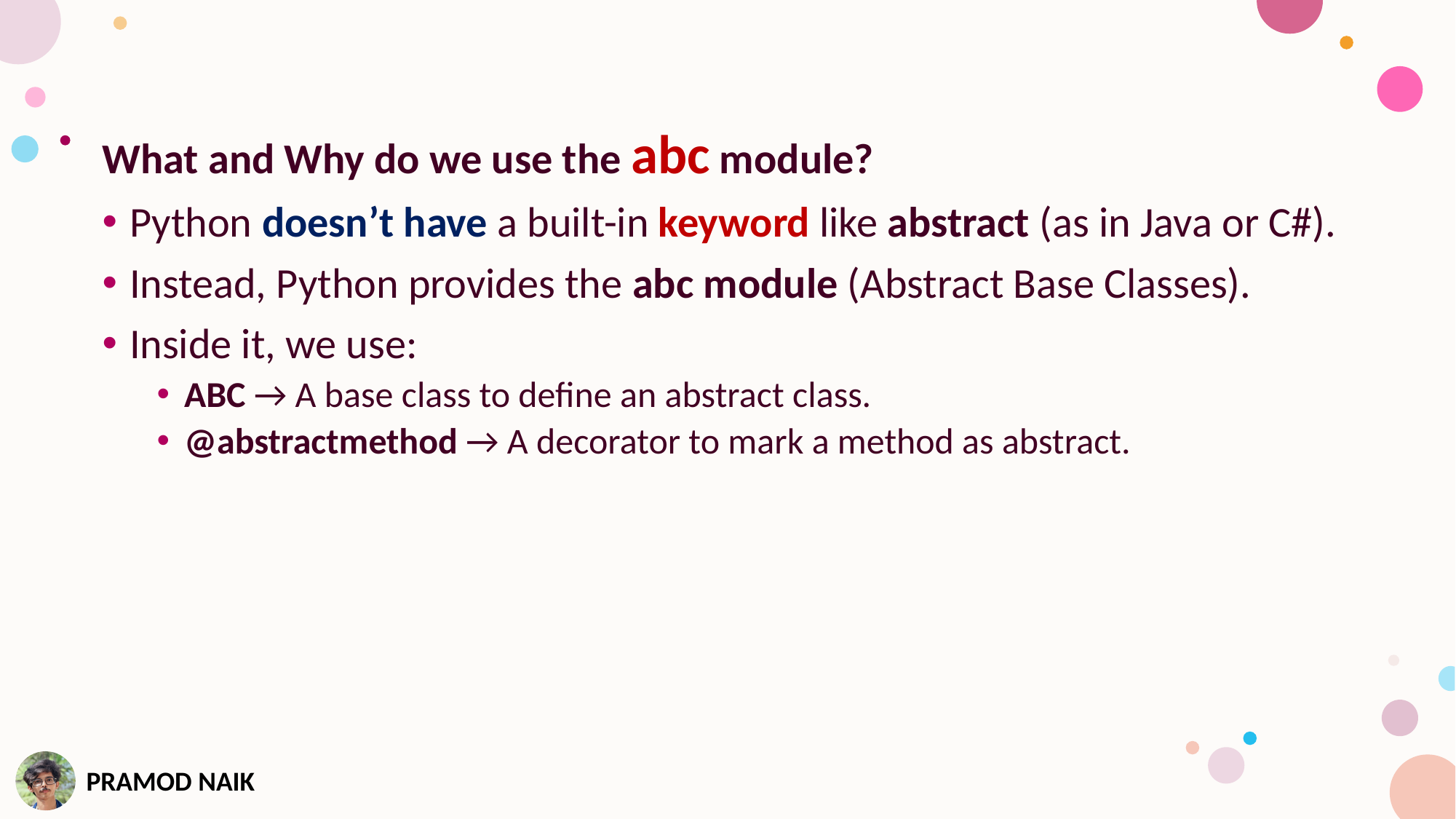

What and Why do we use the abc module?
Python doesn’t have a built-in keyword like abstract (as in Java or C#).
Instead, Python provides the abc module (Abstract Base Classes).
Inside it, we use:
ABC → A base class to define an abstract class.
@abstractmethod → A decorator to mark a method as abstract.